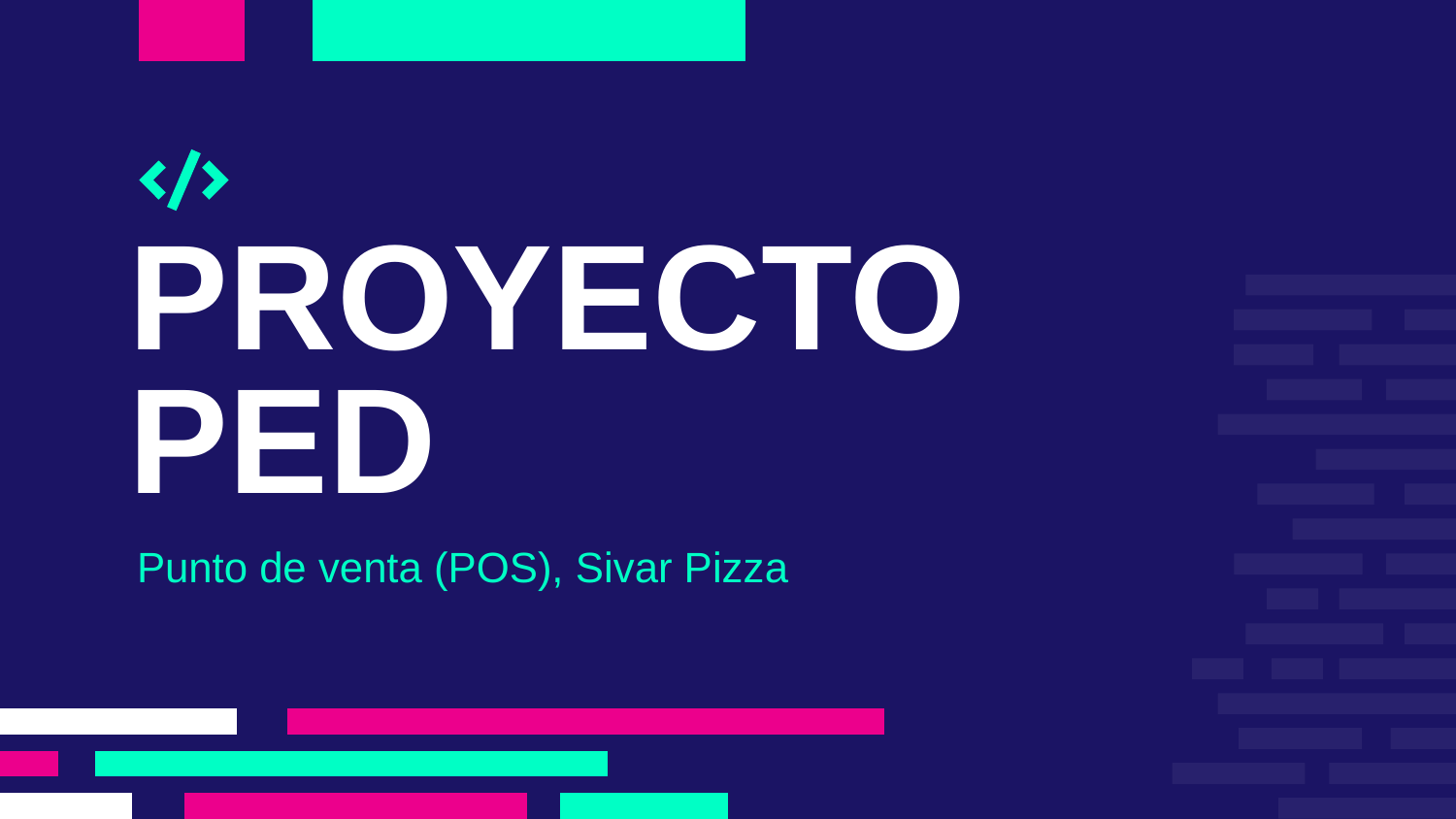

# PROYECTO PED
Punto de venta (POS), Sivar Pizza